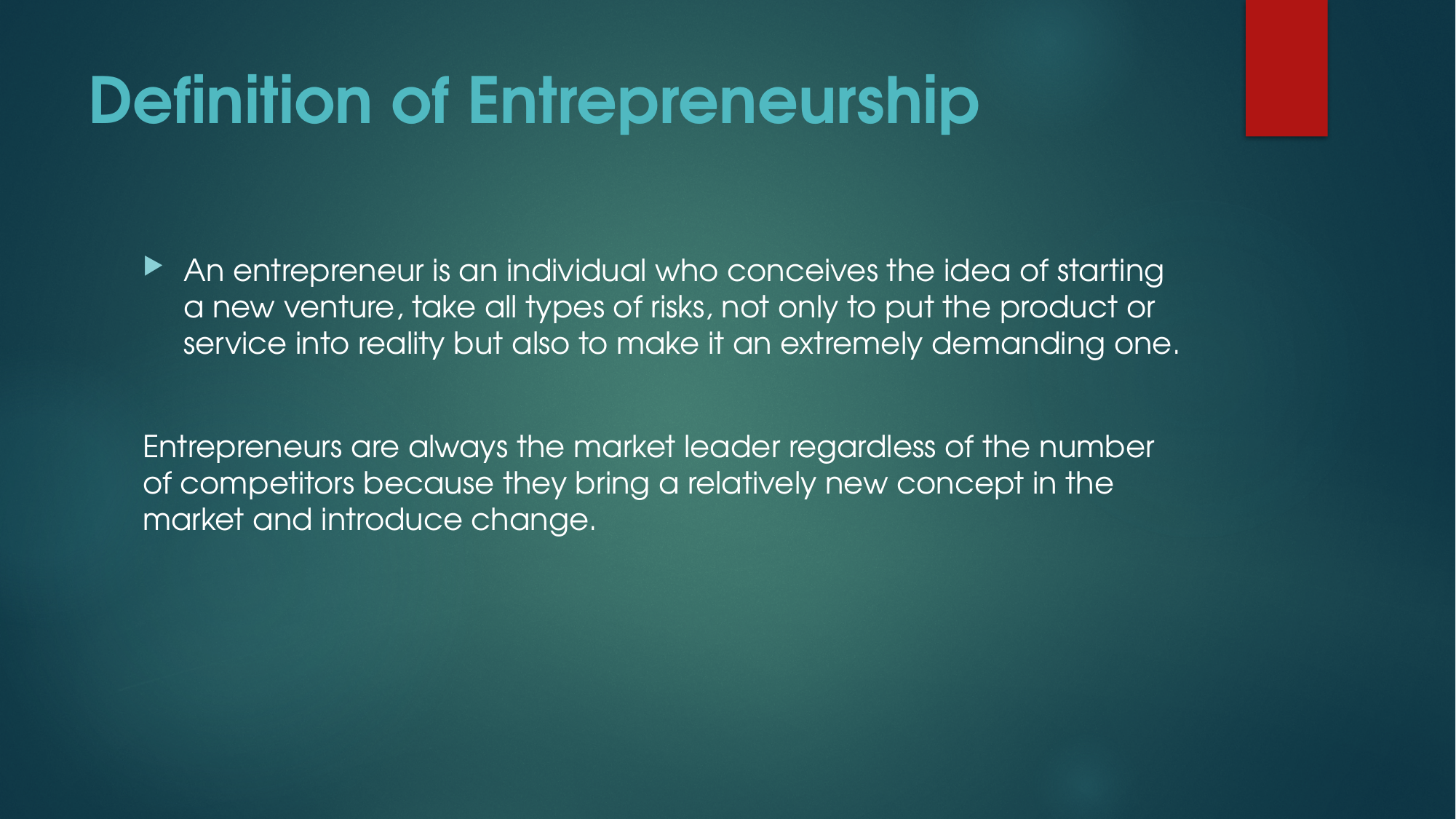

# Definition of Entrepreneurship
An entrepreneur is an individual who conceives the idea of starting a new venture, take all types of risks, not only to put the product or service into reality but also to make it an extremely demanding one.

Entrepreneurs are always the market leader regardless of the number of competitors because they bring a relatively new concept in the market and introduce change.